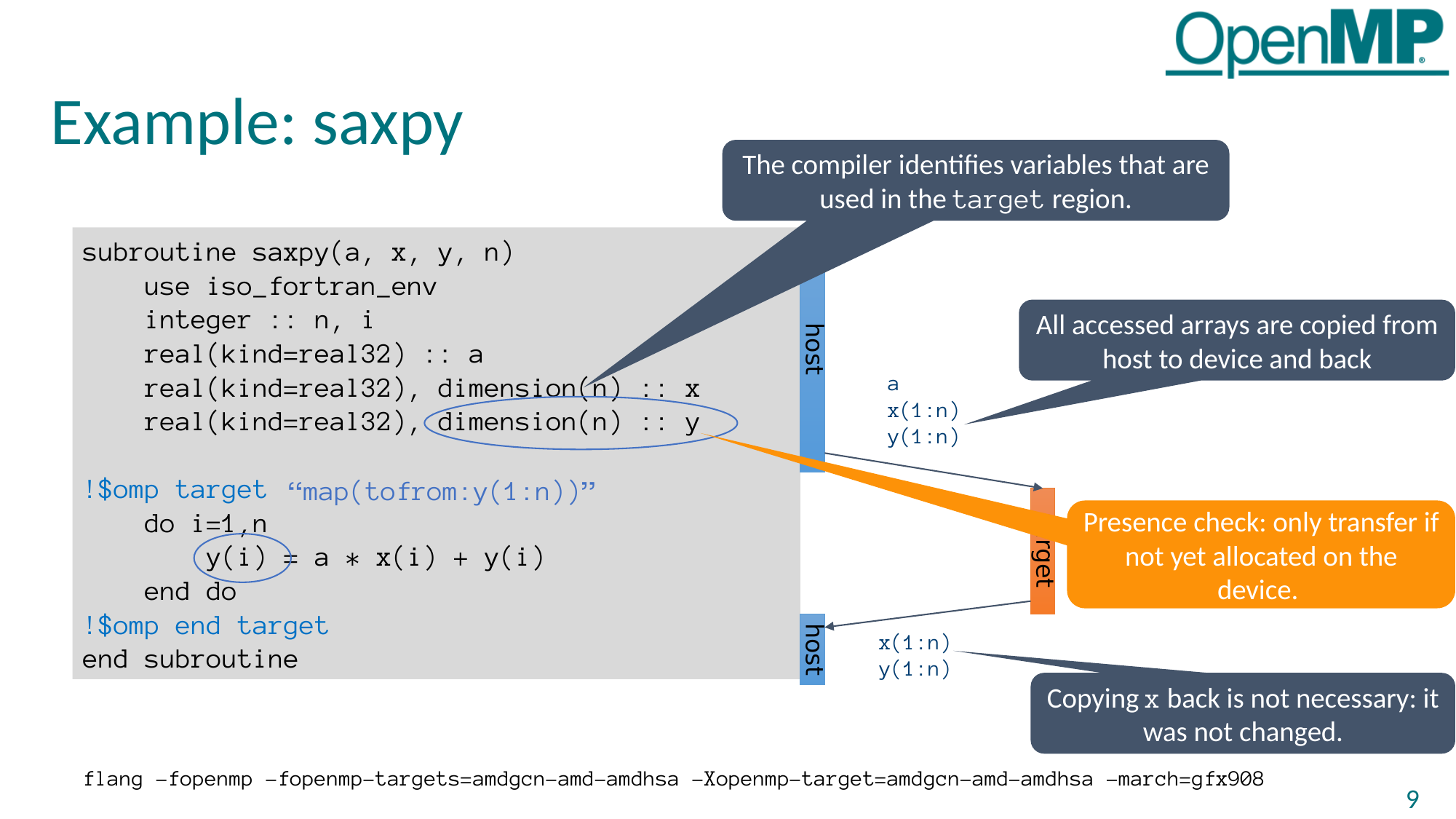

# Example: saxpy
The compiler identifies variables that are used in the target region.
host
subroutine saxpy(a, x, y, n)
    use iso_fortran_env
    integer :: n, i
    real(kind=real32) :: a
    real(kind=real32), dimension(n) :: x
    real(kind=real32), dimension(n) :: y

!$omp target
    do i=1,n
        y(i) = a * x(i) + y(i)
    end do
!$omp end target
end subroutine
All accessed arrays are copied from host to device and back
a
x(1:n)
y(1:n)

“map(tofrom:y(1:n))”
target
Presence check: only transfer if not yet allocated on the device.

host
x(1:n)
y(1:n)
Copying x back is not necessary: it was not changed.
flang -fopenmp -fopenmp-targets=amdgcn-amd-amdhsa -Xopenmp-target=amdgcn-amd-amdhsa -march=gfx908
9